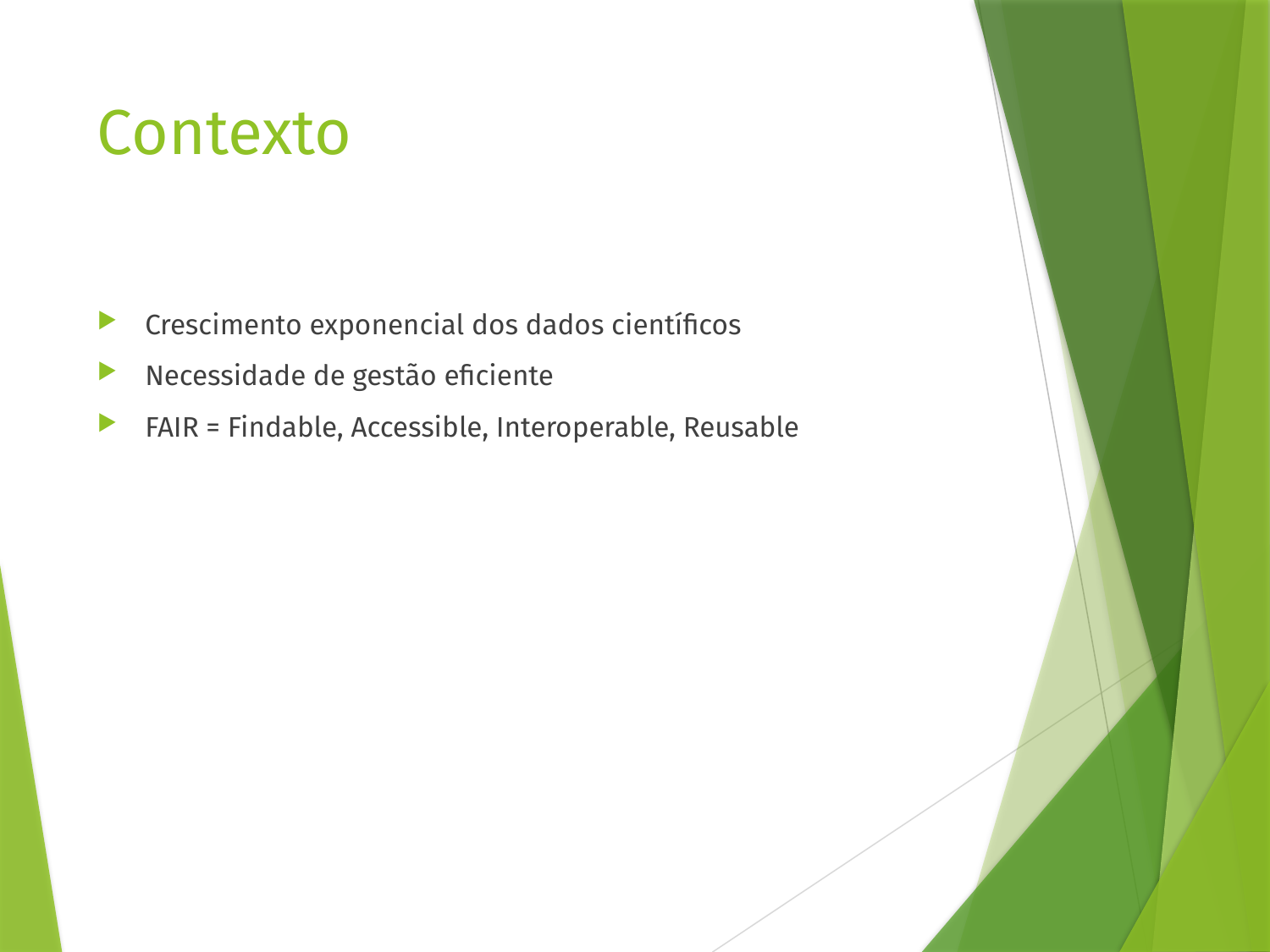

# Contexto
Crescimento exponencial dos dados científicos
Necessidade de gestão eficiente
FAIR = Findable, Accessible, Interoperable, Reusable